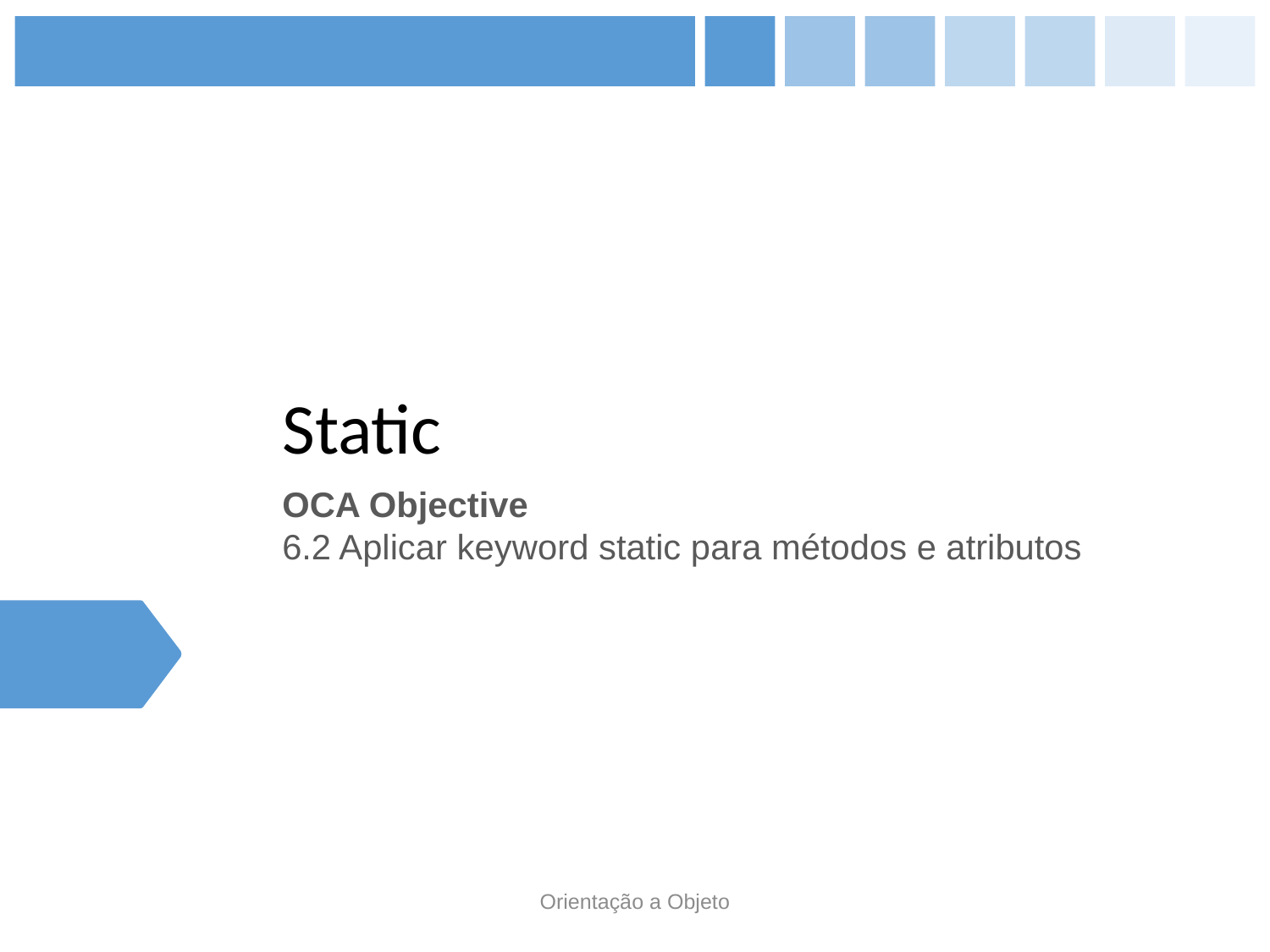

# Static
OCA Objective
6.2 Aplicar keyword static para métodos e atributos
Orientação a Objeto